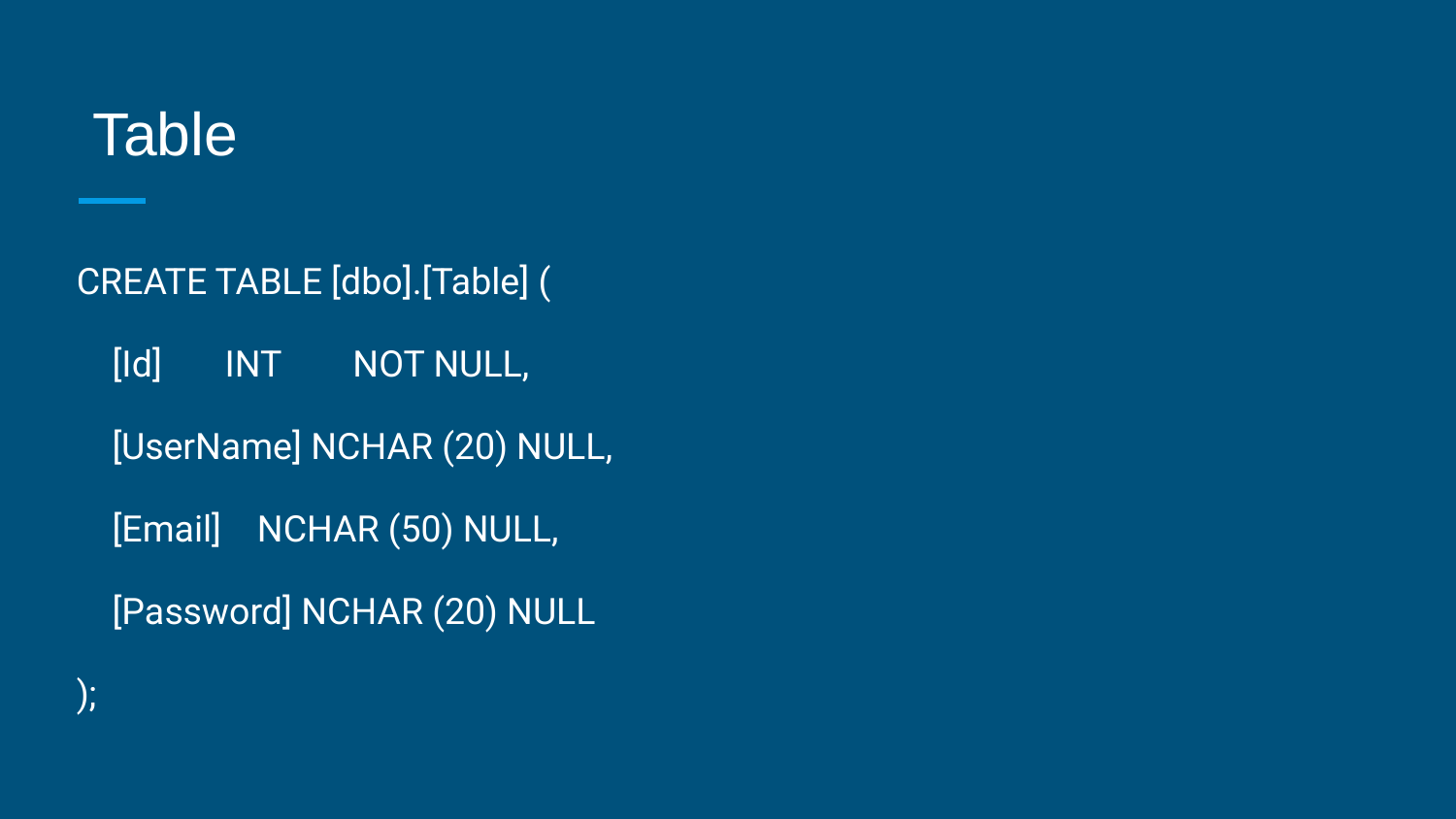

# Table
CREATE TABLE [dbo].[Table] (
    [Id]       INT        NOT NULL,
    [UserName] NCHAR (20) NULL,
    [Email]    NCHAR (50) NULL,
    [Password] NCHAR (20) NULL
);